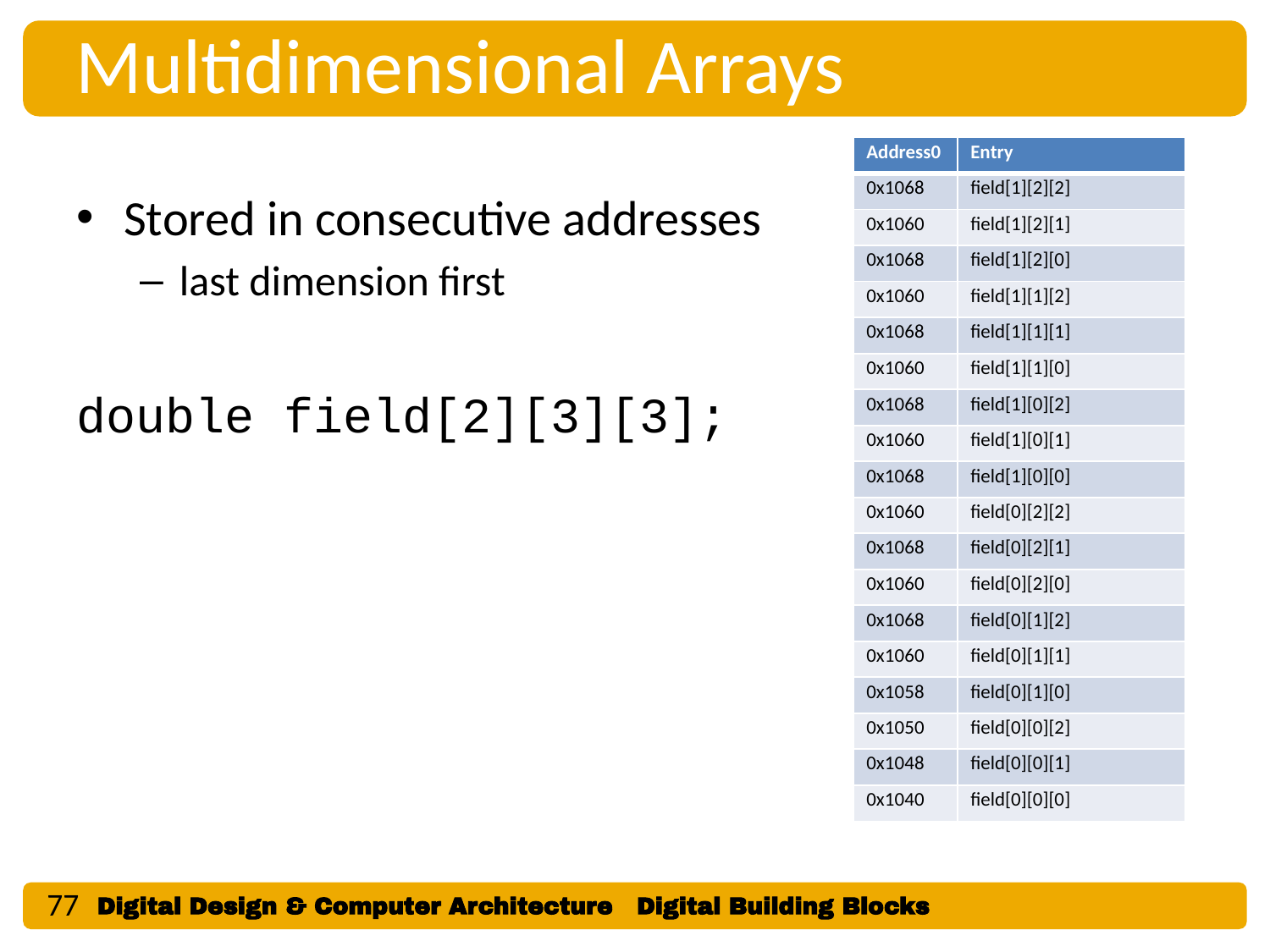

Multidimensional Arrays
| Address0 | Entry |
| --- | --- |
| 0x1068 | field[1][2][2] |
| 0x1060 | field[1][2][1] |
| 0x1068 | field[1][2][0] |
| 0x1060 | field[1][1][2] |
| 0x1068 | field[1][1][1] |
| 0x1060 | field[1][1][0] |
| 0x1068 | field[1][0][2] |
| 0x1060 | field[1][0][1] |
| 0x1068 | field[1][0][0] |
| 0x1060 | field[0][2][2] |
| 0x1068 | field[0][2][1] |
| 0x1060 | field[0][2][0] |
| 0x1068 | field[0][1][2] |
| 0x1060 | field[0][1][1] |
| 0x1058 | field[0][1][0] |
| 0x1050 | field[0][0][2] |
| 0x1048 | field[0][0][1] |
| 0x1040 | field[0][0][0] |
Stored in consecutive addresses
last dimension first

double field[2][3][3];
77